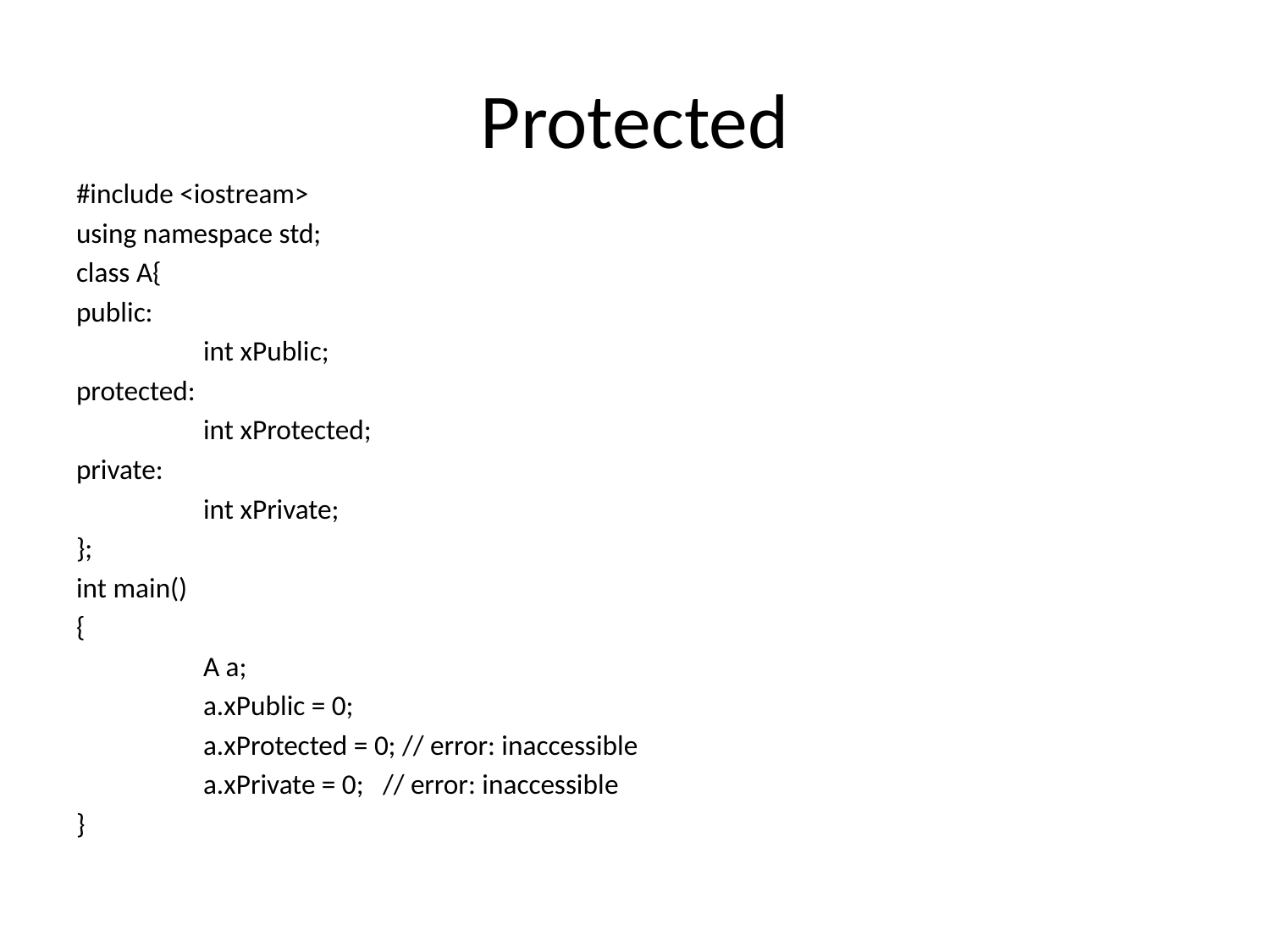

# Protected
#include <iostream>
using namespace std;
class A{
public:
	int xPublic;
protected:
	int xProtected;
private:
	int xPrivate;
};
int main()
{
	A a;
	a.xPublic = 0;
	a.xProtected = 0; // error: inaccessible
	a.xPrivate = 0;   // error: inaccessible
}